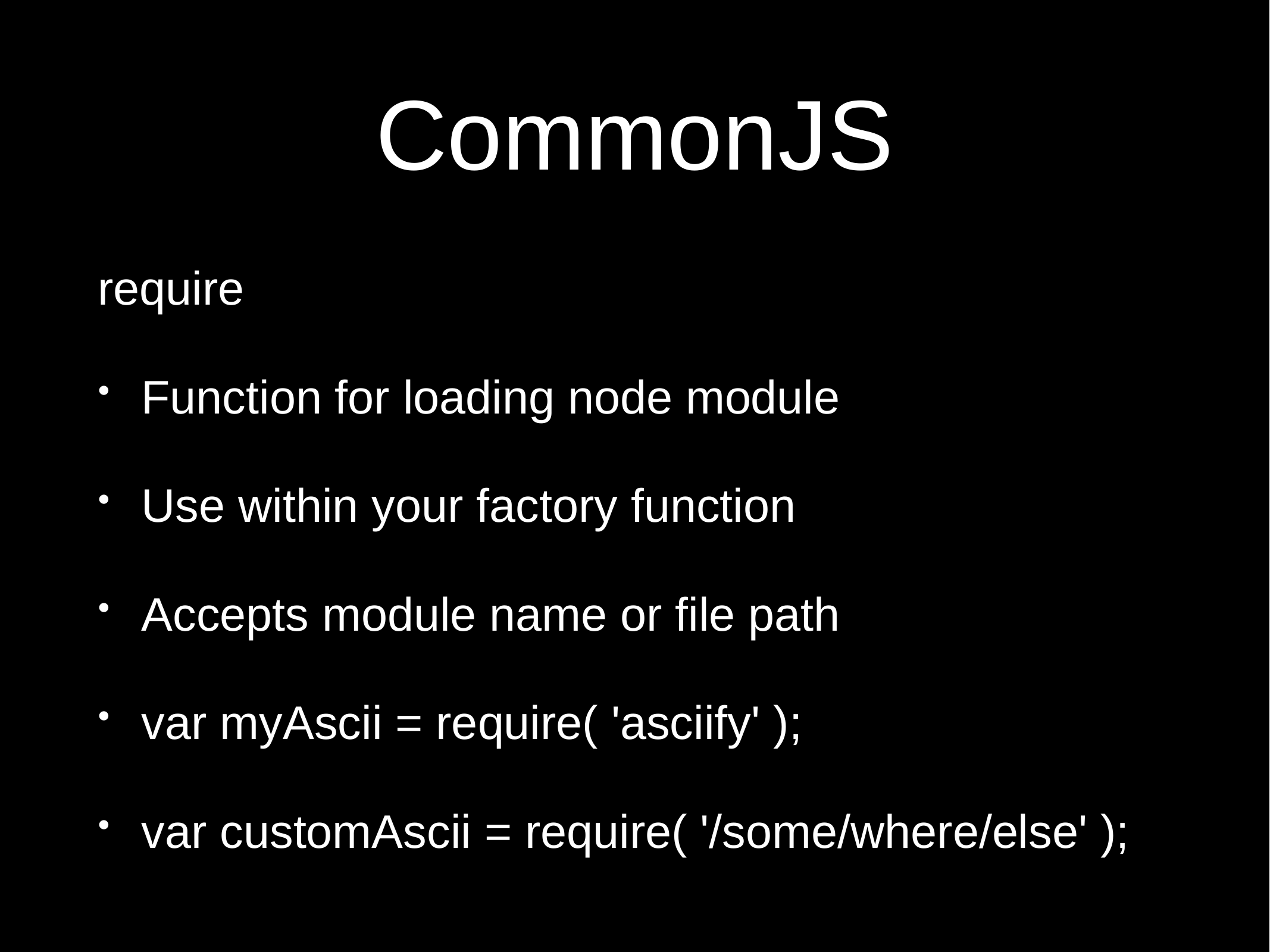

# CommonJS
require
Function for loading node module
Use within your factory function
Accepts module name or file path
var myAscii = require( 'asciify' );
var customAscii = require( '/some/where/else' );